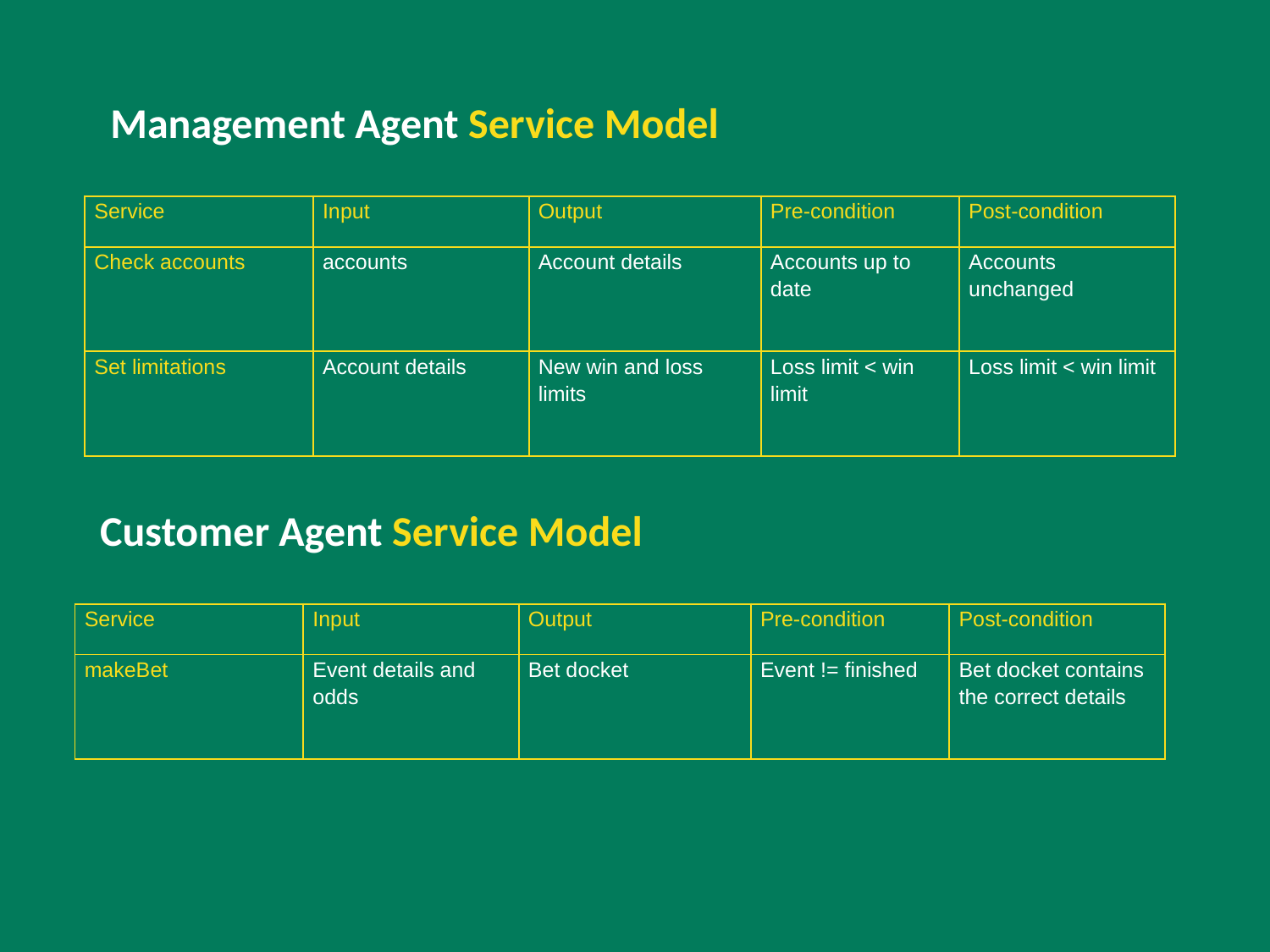

Management Agent Service Model
| Service | Input | Output | Pre-condition | Post-condition |
| --- | --- | --- | --- | --- |
| Check accounts | accounts | Account details | Accounts up to date | Accounts unchanged |
| Set limitations | Account details | New win and loss limits | Loss limit < win limit | Loss limit < win limit |
Customer Agent Service Model
| Service | Input | Output | Pre-condition | Post-condition |
| --- | --- | --- | --- | --- |
| makeBet | Event details and odds | Bet docket | Event != finished | Bet docket contains the correct details |